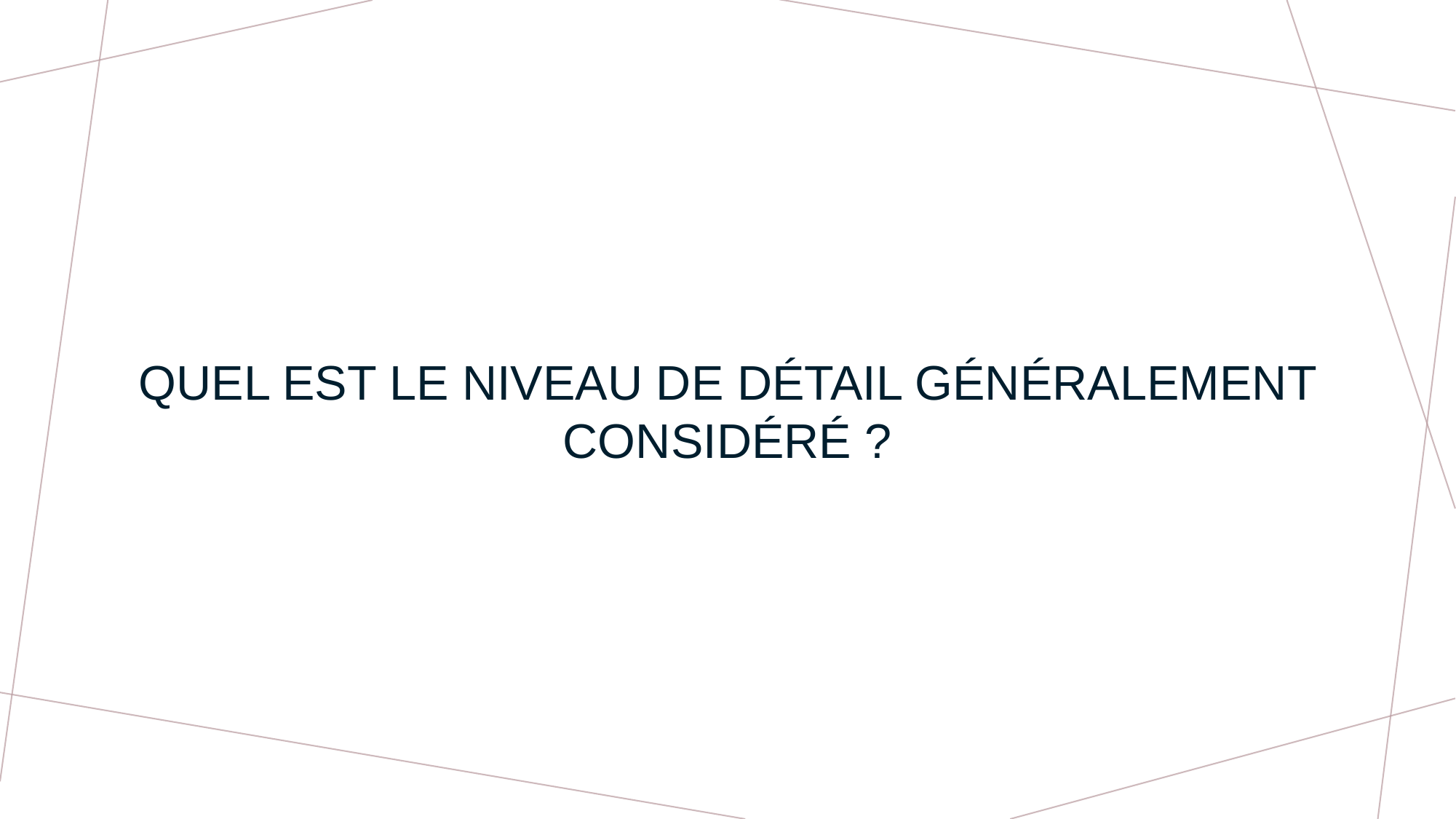

# Quel est le niveau de détail généralement considéré ?